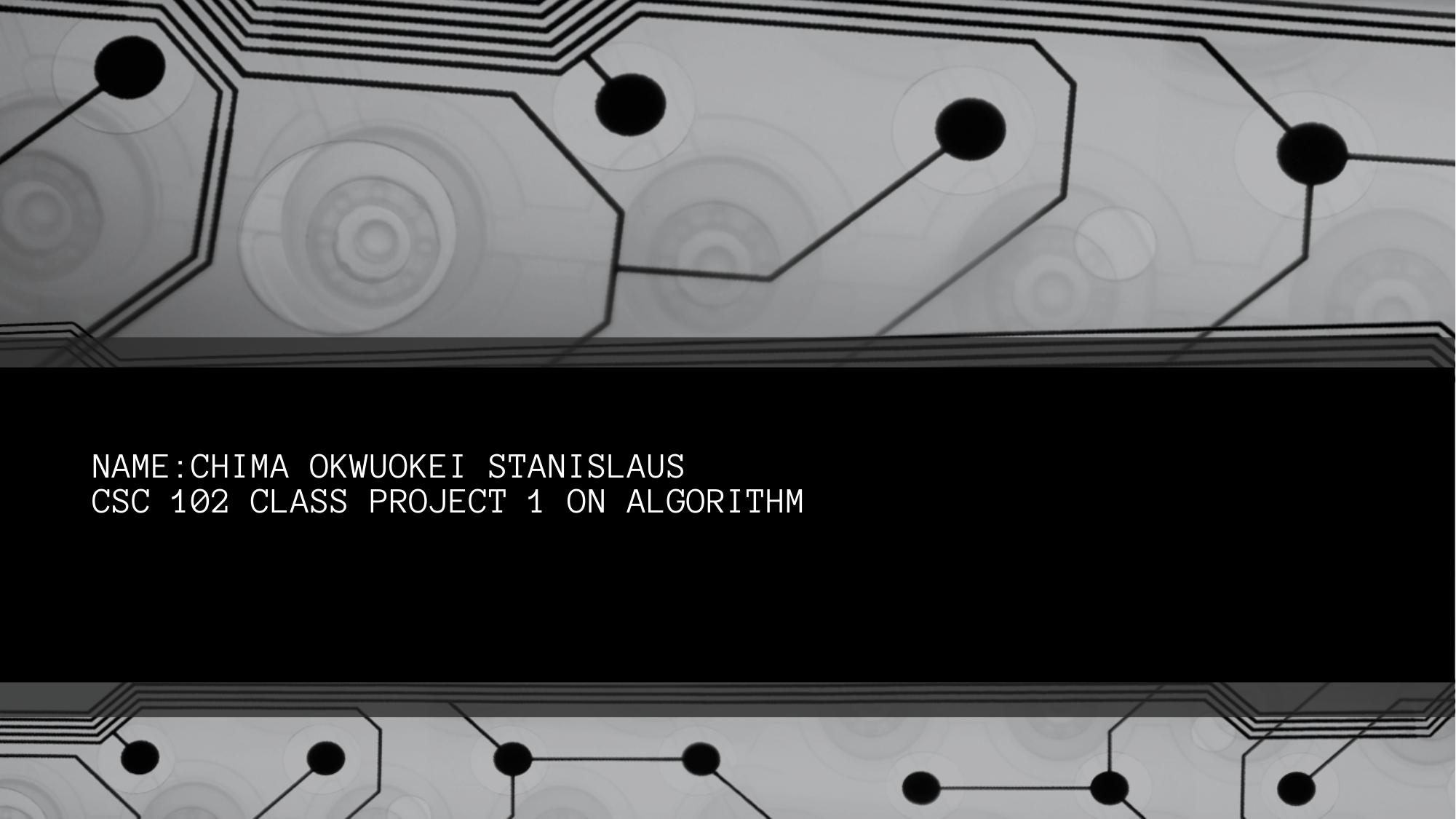

# NAME:CHIMA OKWUOKEI STANISLAUS CSC 102 CLASS PROJECT 1 ON ALGORITHM